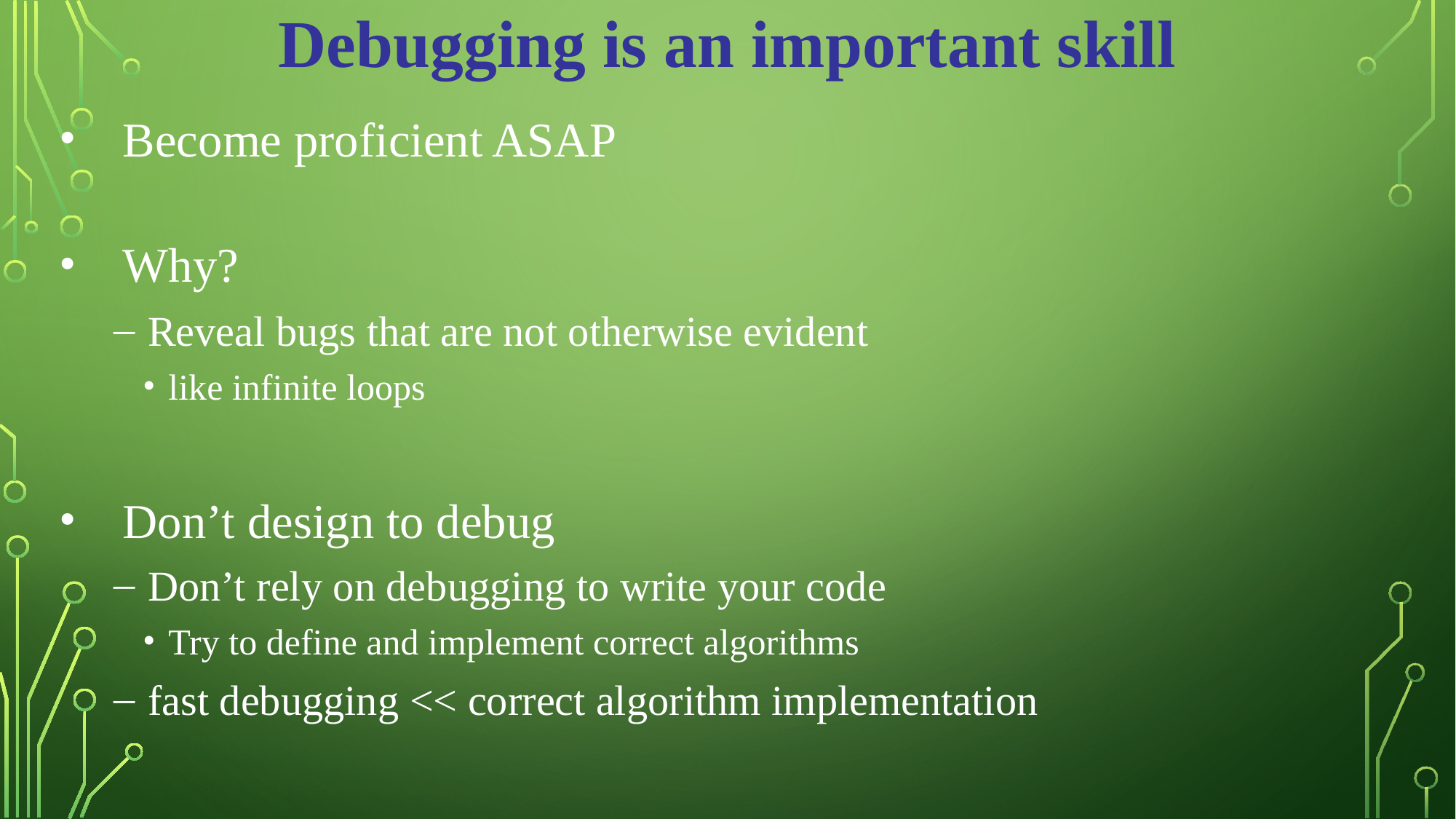

Debugging is an important skill
Become proficient ASAP

Why?
Reveal bugs that are not otherwise evident
like infinite loops

Don’t design to debug
Don’t rely on debugging to write your code
Try to define and implement correct algorithms
fast debugging << correct algorithm implementation